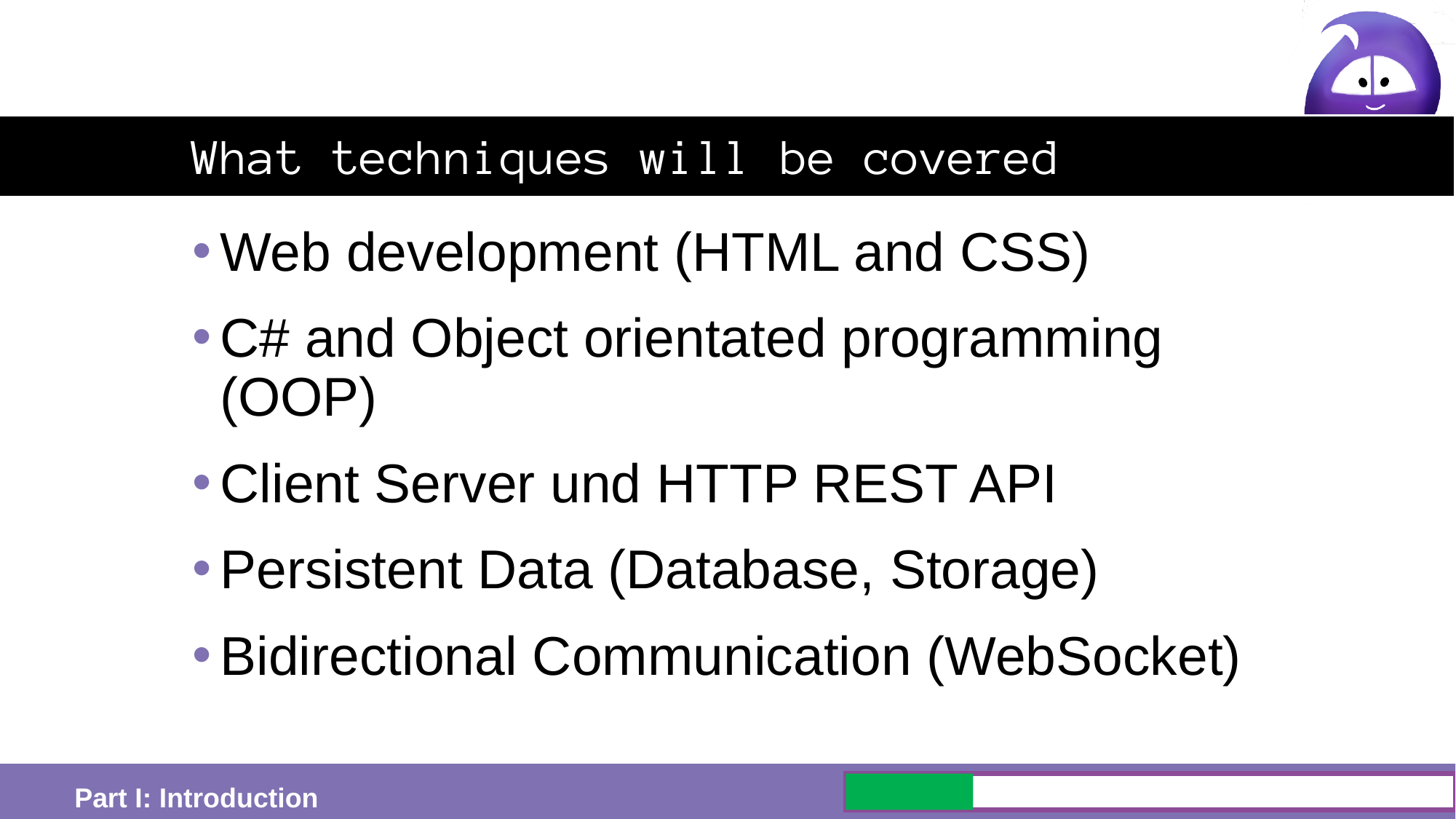

# What techniques will be covered
Web development (HTML and CSS)
C# and Object orientated programming (OOP)
Client Server und HTTP REST API
Persistent Data (Database, Storage)
Bidirectional Communication (WebSocket)

Part I: Introduction